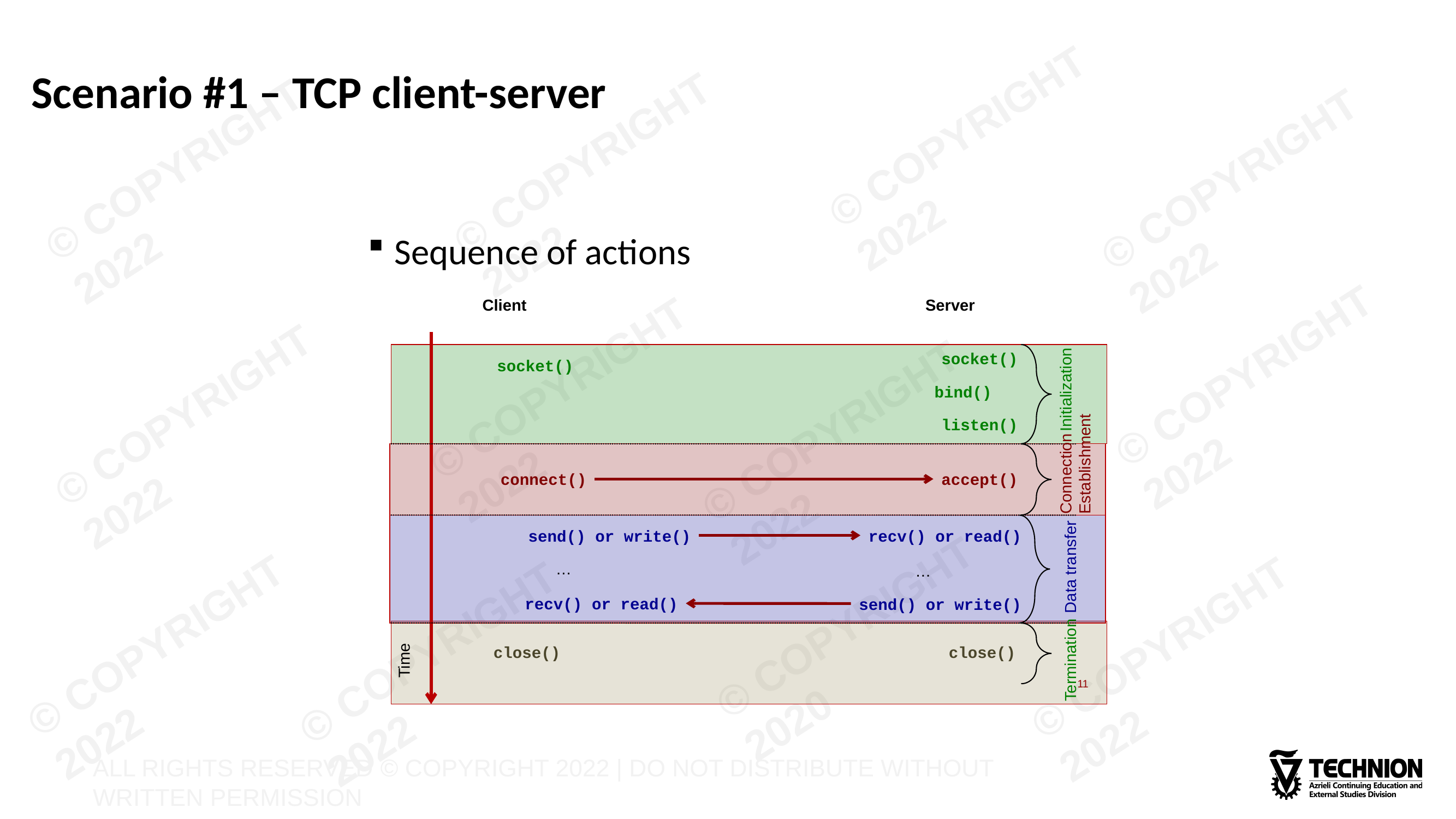

# Scenario #1 – TCP client-server
Sequence of actions
Client
Server

socket()
Initialization
socket()
bind()
listen()
Connection
Establishment

connect()
accept()

send() or write()
recv() or read()
Data transfer
…
…
recv() or read()
send() or write()

Time
Termination

close()
close()
11